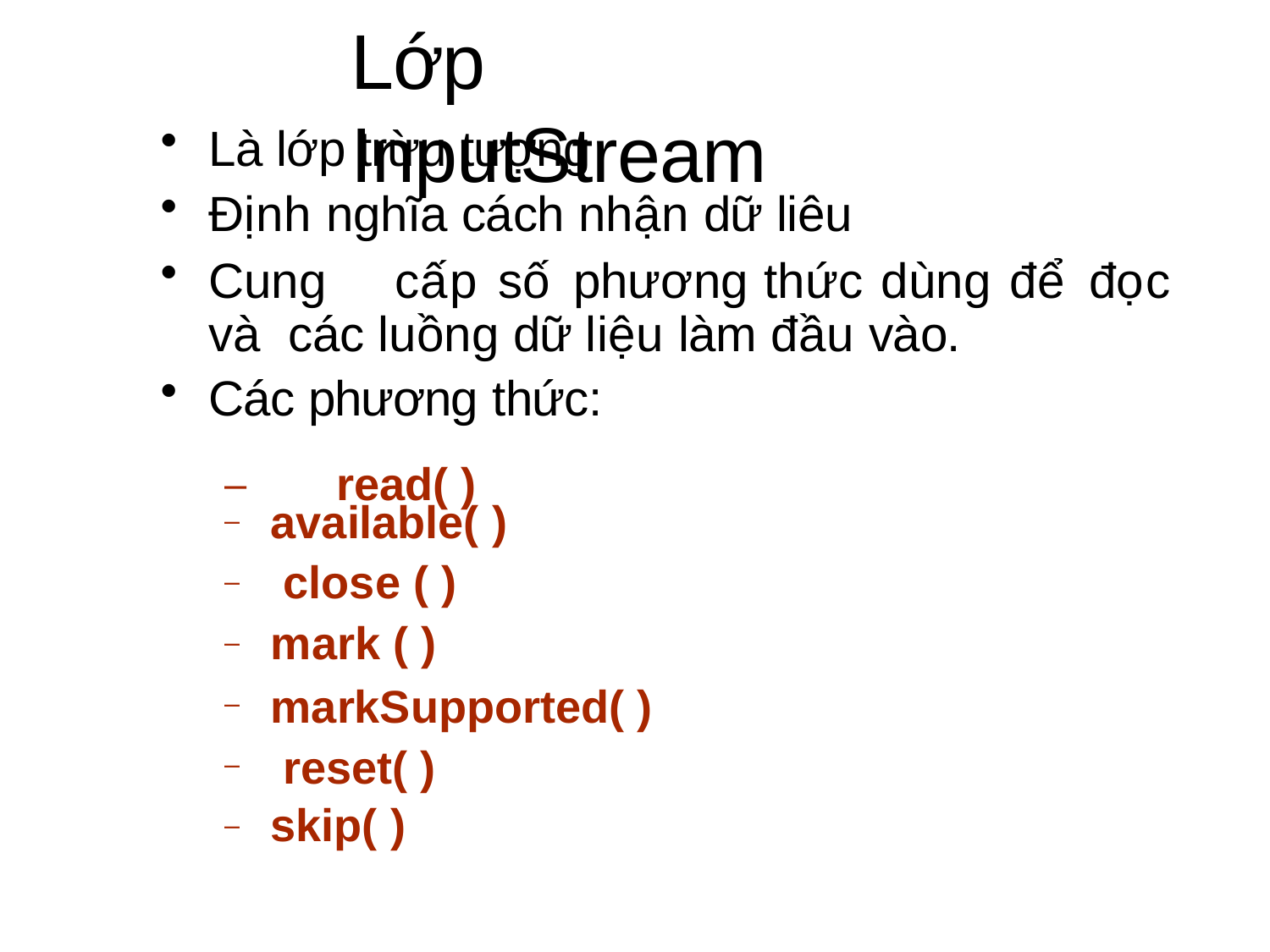

# Lớp InputStream
Là lớp trừu tượng
Định nghĩa cách nhận dữ liêu
Cung	cấp	số	phương	thức	dùng	để	đọc	và  các luồng dữ liệu làm đầu vào.
Các phương thức:
–	read( )
available( )  close ( )  mark ( )
markSupported( )  reset( )
skip( )
–
–
–
–
–
–